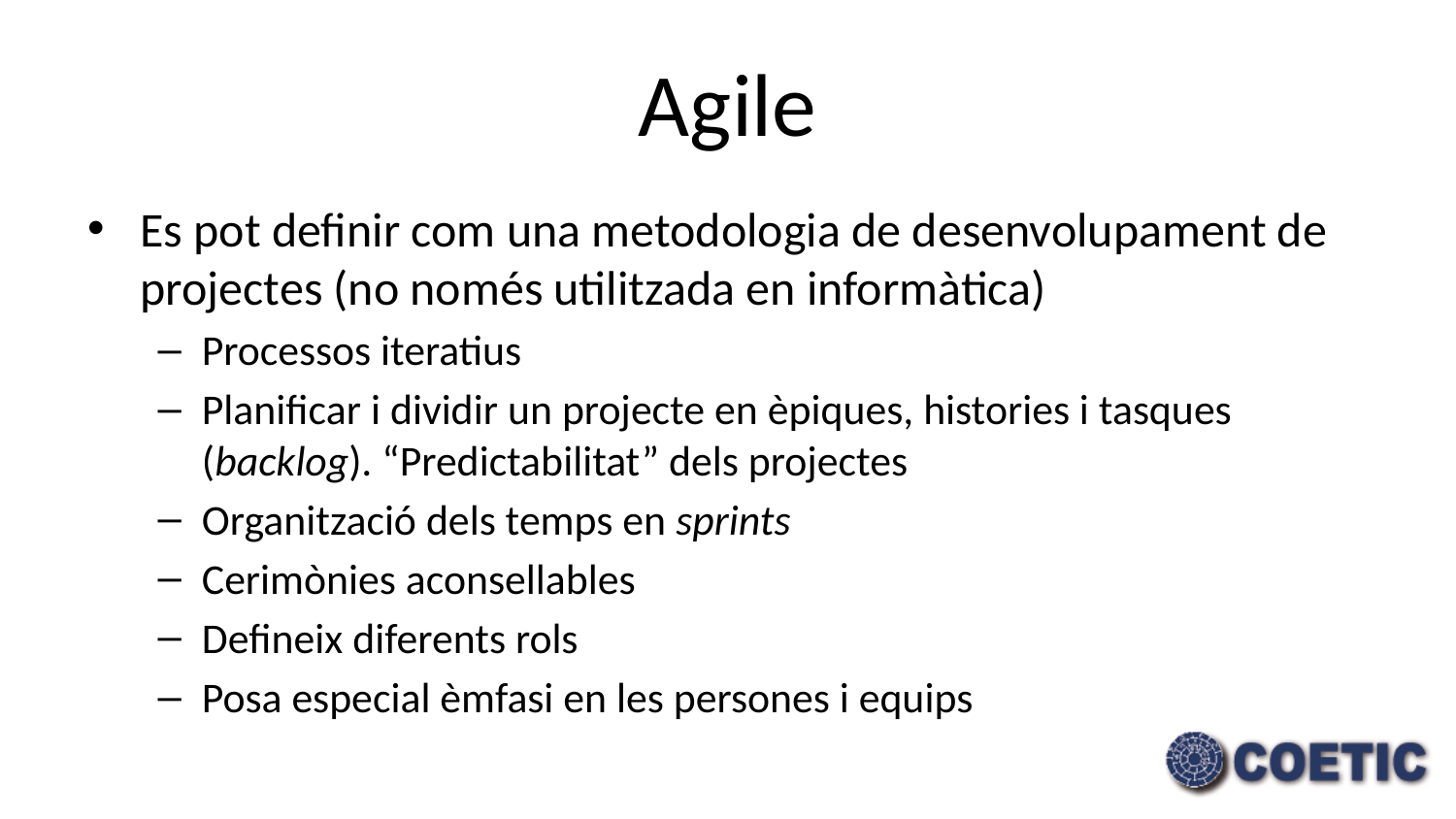

# Agile
Es pot definir com una metodologia de desenvolupament de projectes (no només utilitzada en informàtica)
Processos iteratius
Planificar i dividir un projecte en èpiques, histories i tasques (backlog). “Predictabilitat” dels projectes
Organització dels temps en sprints
Cerimònies aconsellables
Defineix diferents rols
Posa especial èmfasi en les persones i equips